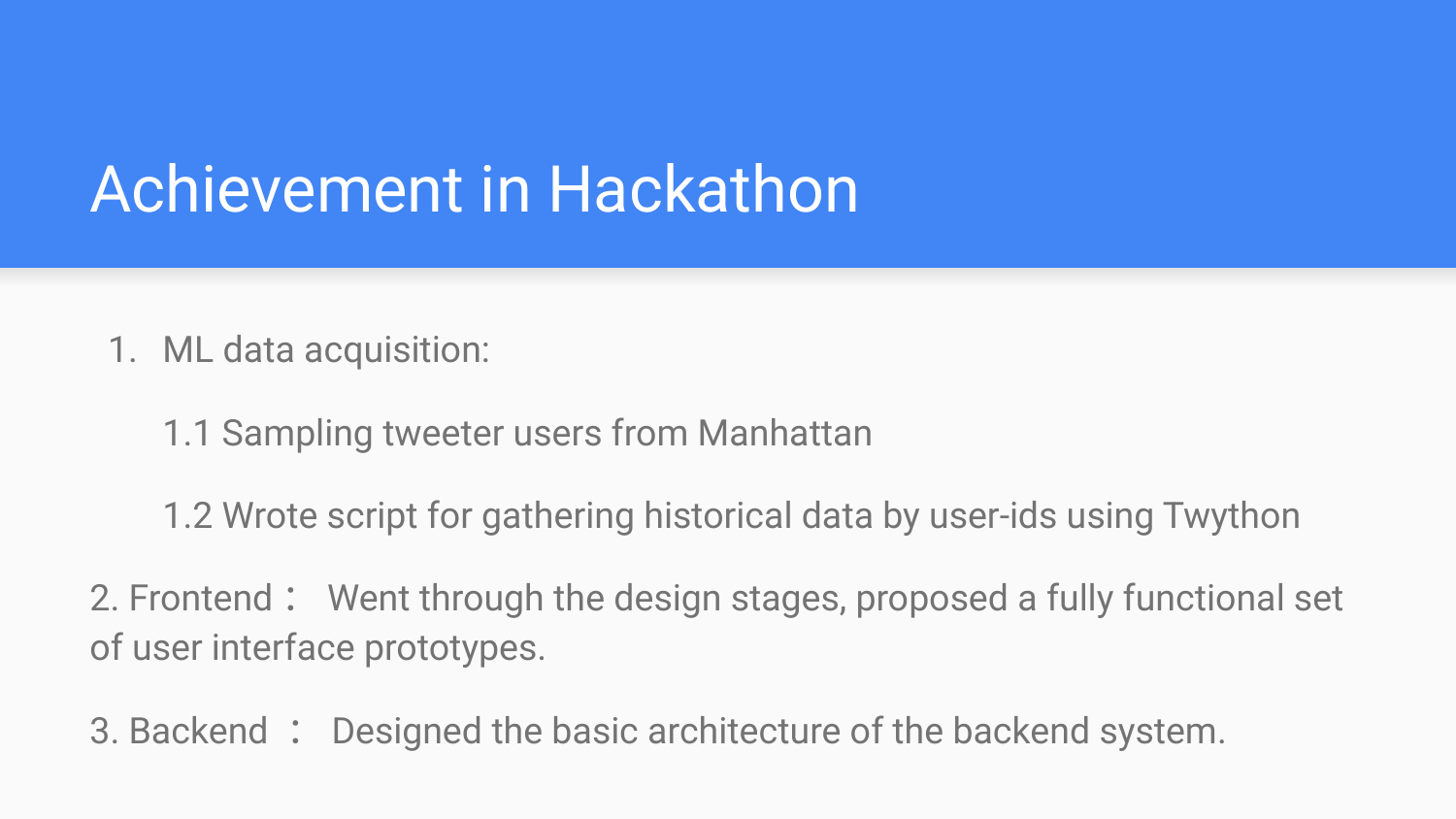

# Achievement in Hackathon
ML data acquisition:
1.1 Sampling tweeter users from Manhattan
1.2 Wrote script for gathering historical data by user-ids using Twython
2. Frontend：Went through the design stages, proposed a fully functional set of user interface prototypes.
3. Backend ：Designed the basic architecture of the backend system.